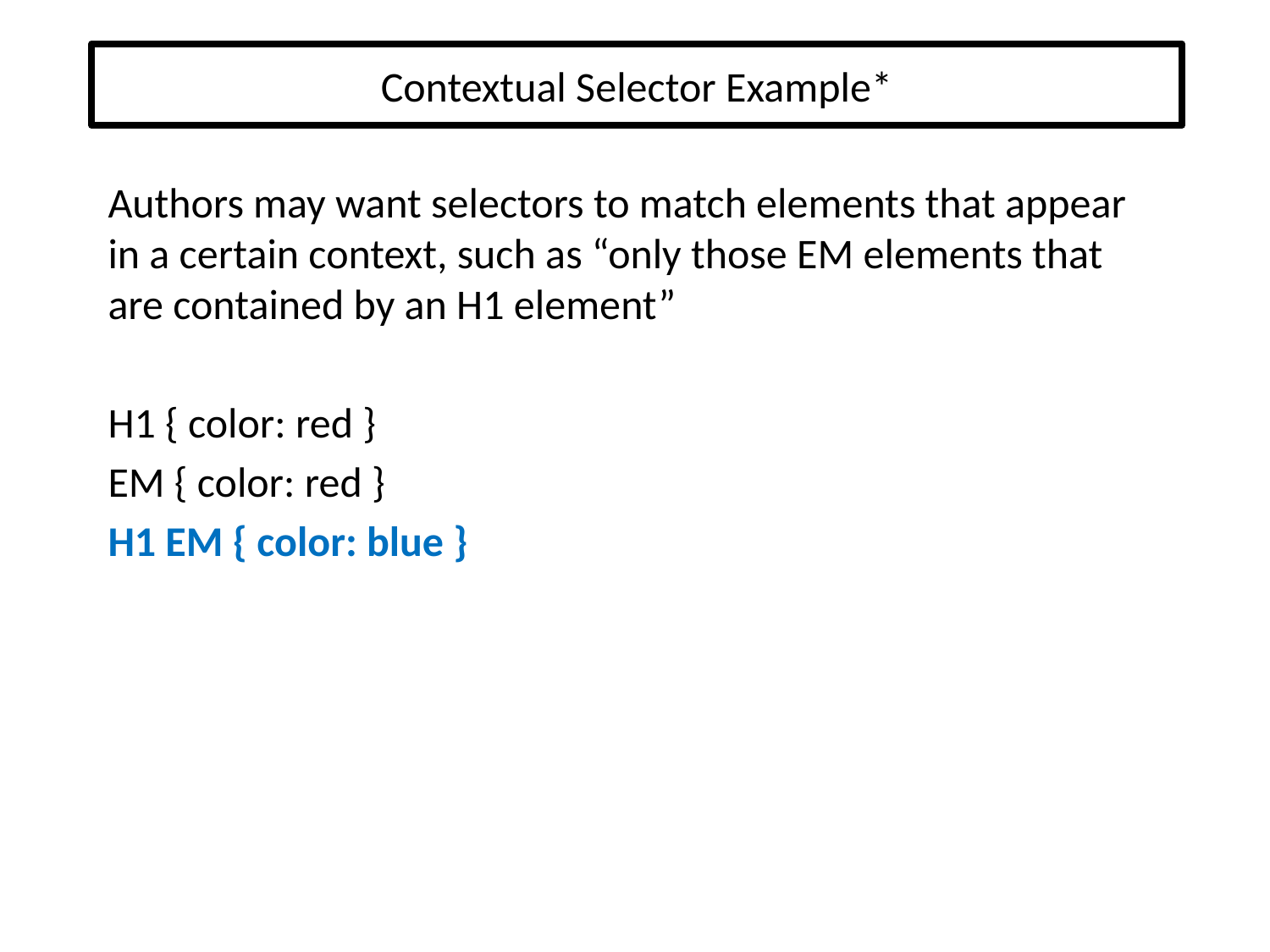

# Contextual Selector Example*
Authors may want selectors to match elements that appear in a certain context, such as “only those EM elements that are contained by an H1 element”

H1 { color: red }
EM { color: red }
H1 EM { color: blue }